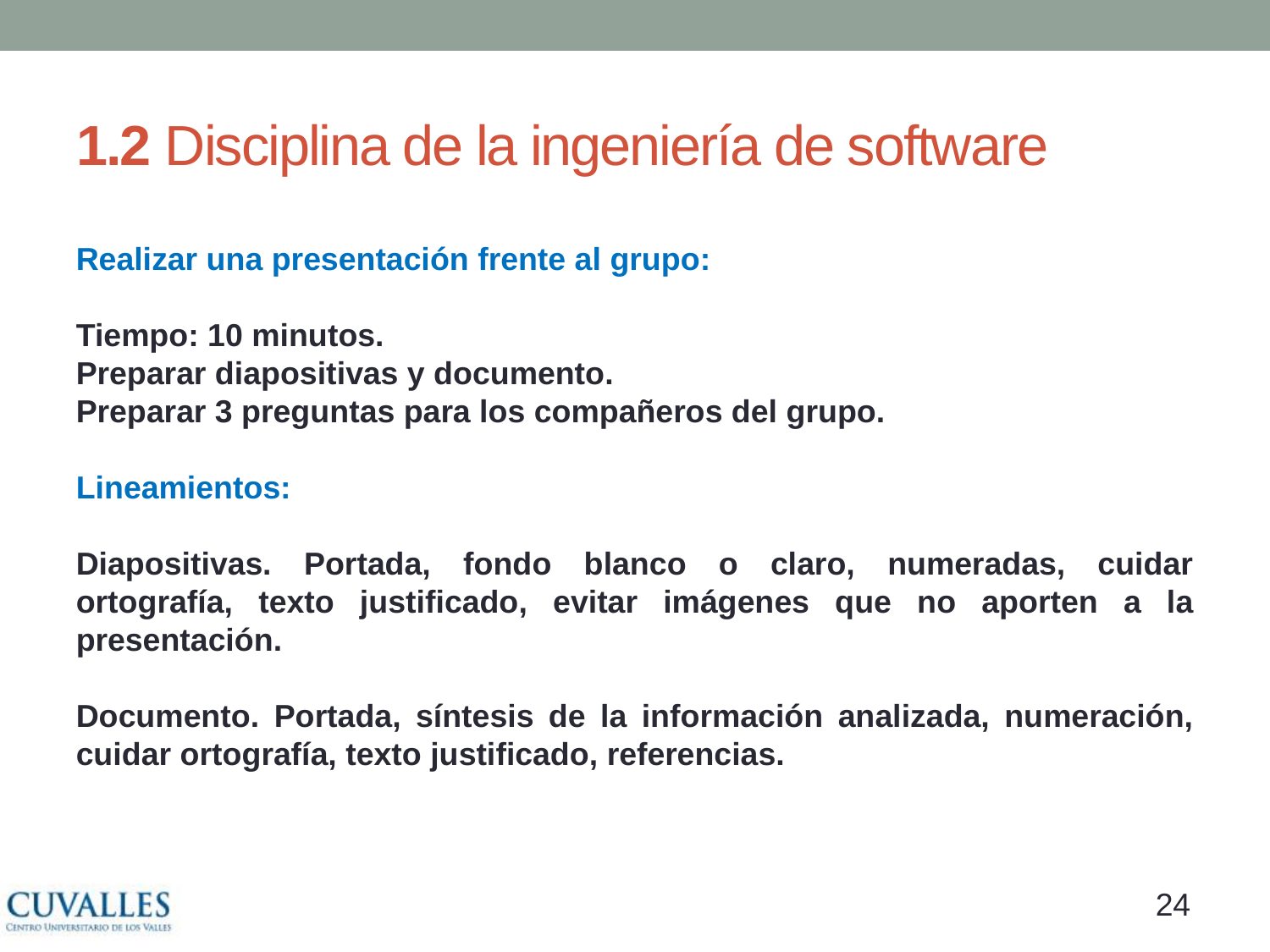

# 1.2 Disciplina de la ingeniería de software
Realizar una presentación frente al grupo:

Tiempo: 10 minutos.
Preparar diapositivas y documento.
Preparar 3 preguntas para los compañeros del grupo.

Lineamientos:

Diapositivas. Portada, fondo blanco o claro, numeradas, cuidar ortografía, texto justificado, evitar imágenes que no aporten a la presentación.

Documento. Portada, síntesis de la información analizada, numeración, cuidar ortografía, texto justificado, referencias.

24